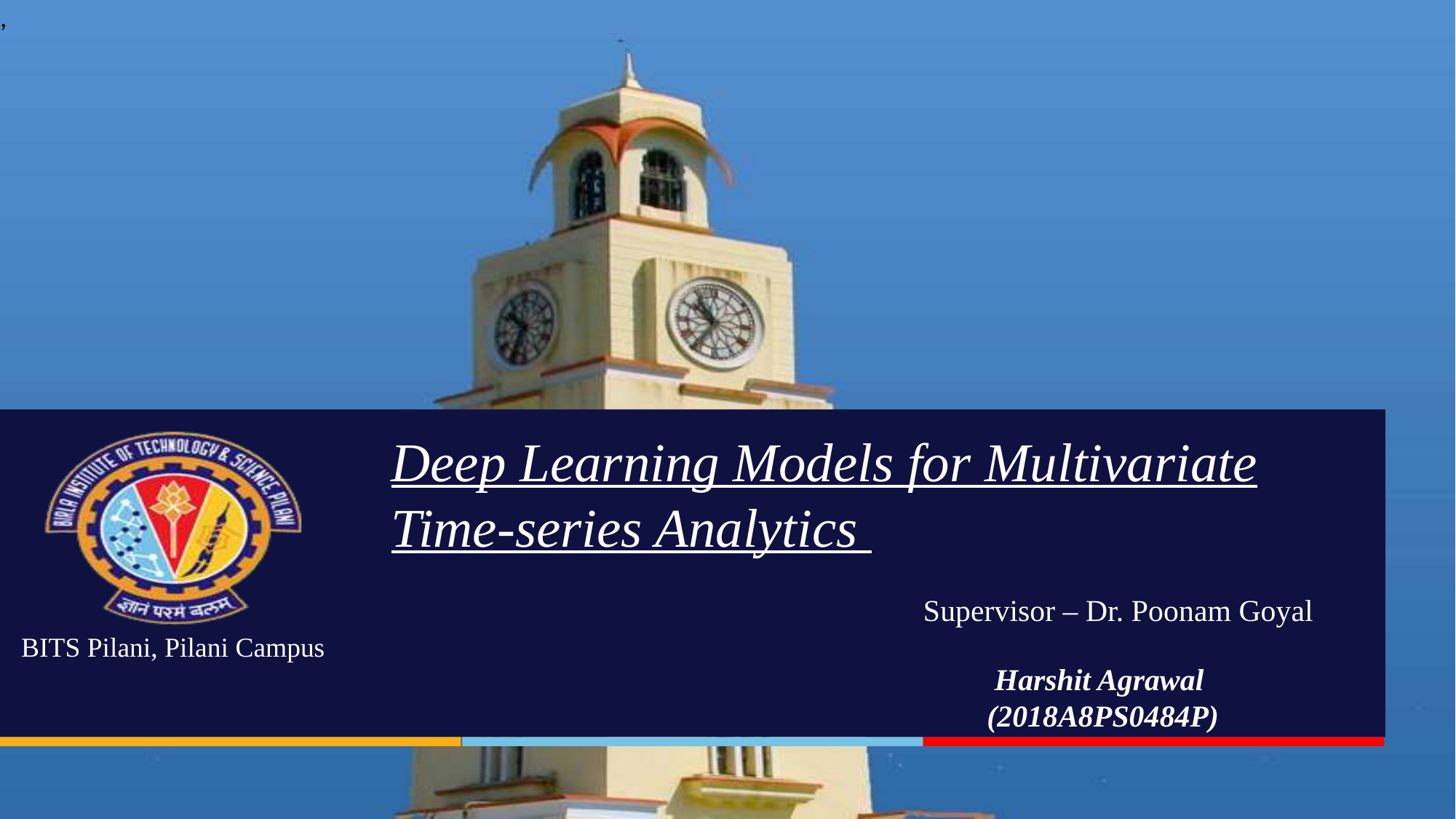

,

Deep Learning Models for Multivariate Time-series Analytics

                                                                             Supervisor – Dr. Poonam Goyal

                                                                               Harshit Agrawal
                                                                              (2018A8PS0484P)
BITS Pilani, Pilani Campus